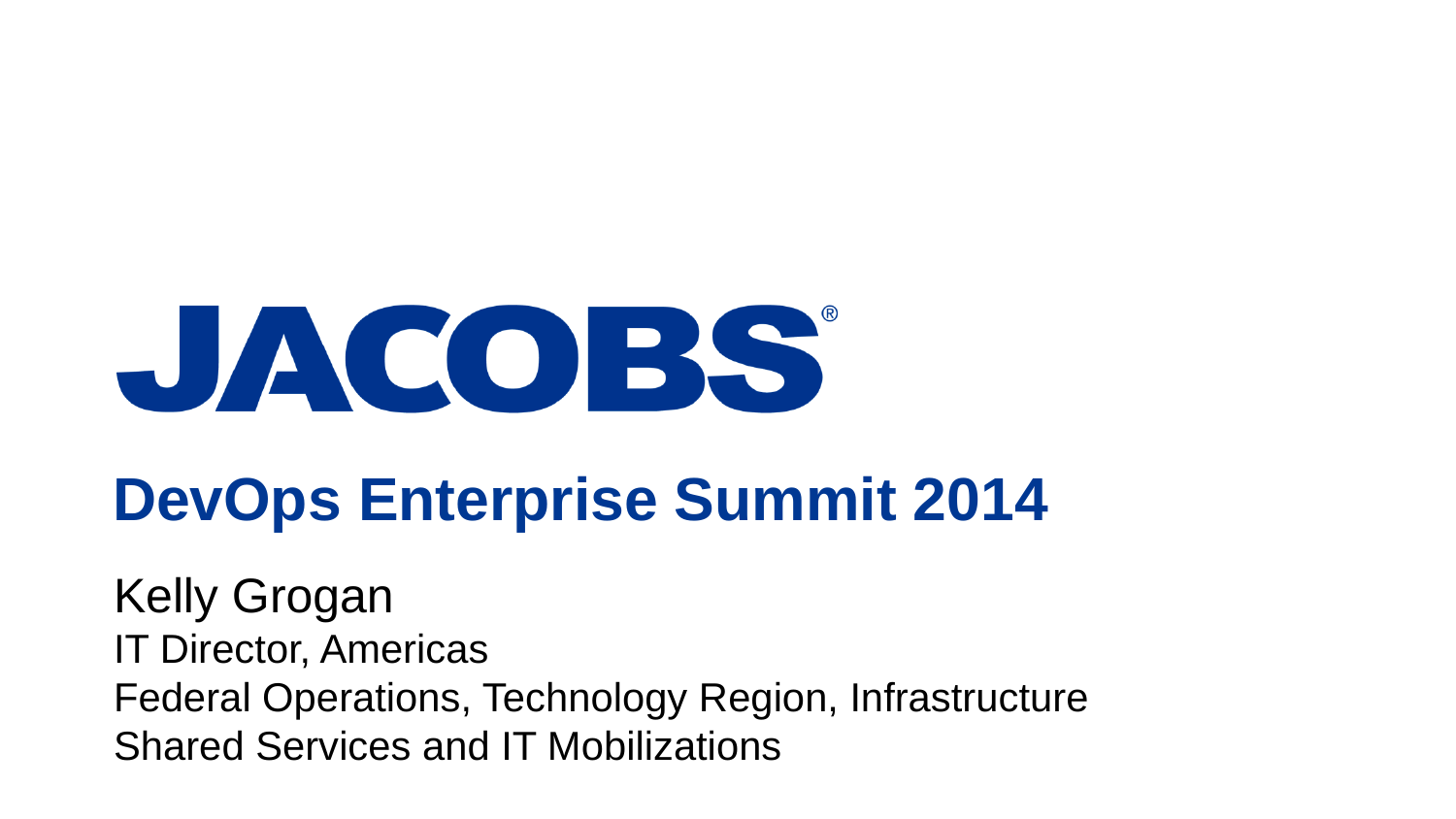

DevOps Enterprise Summit 2014
# Kelly Grogan IT Director, Americas Federal Operations, Technology Region, Infrastructure Shared Services and IT Mobilizations